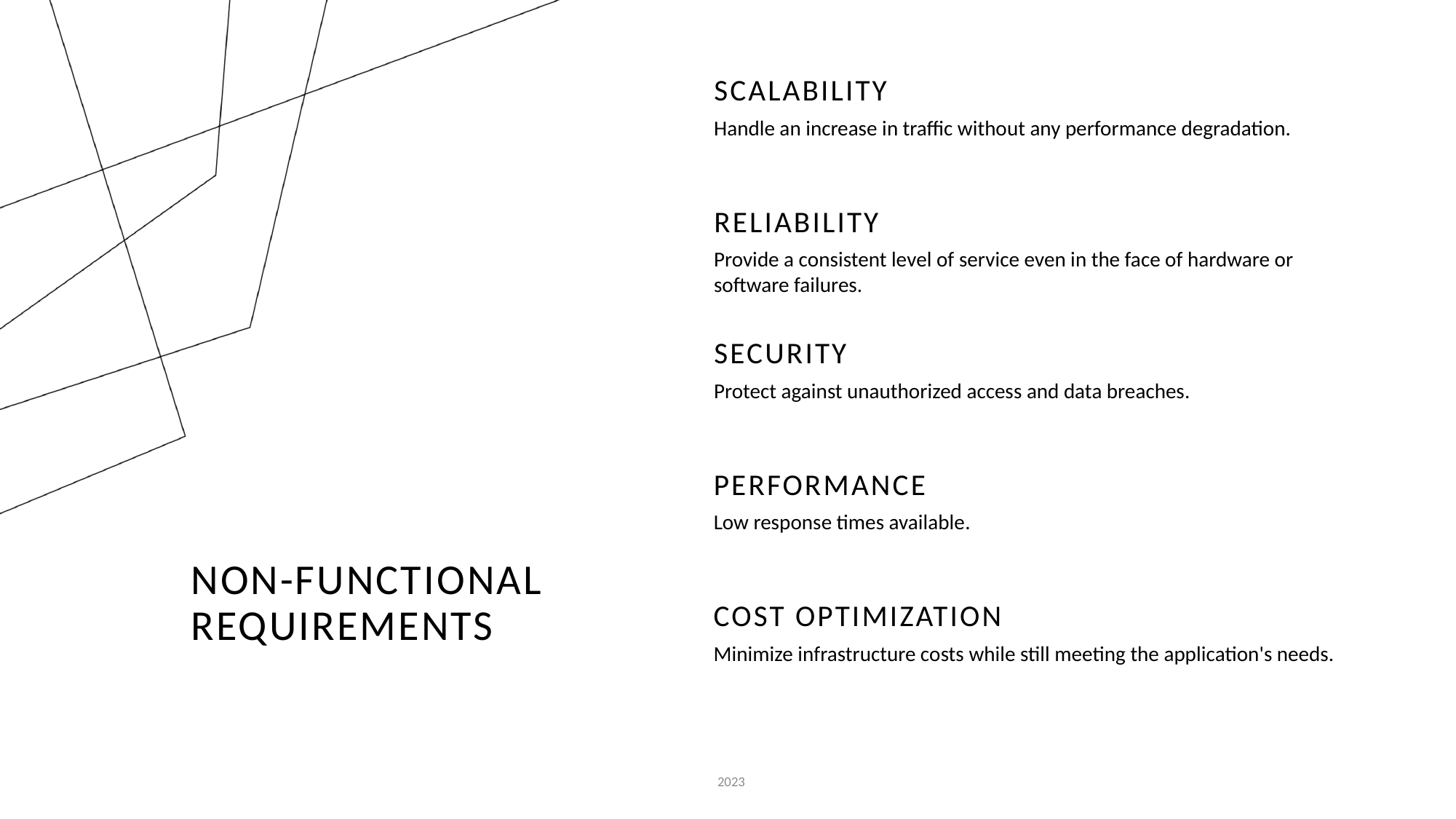

SCALABILITY
Handle an increase in traffic without any performance degradation.
RELIABILITY
Provide a consistent level of service even in the face of hardware or software failures.
SECURITY
Protect against unauthorized access and data breaches.
PERFORMANCE
# Non-Functional requirements
Low response times available.
COST OPTIMIZATION
Minimize infrastructure costs while still meeting the application's needs.
2023